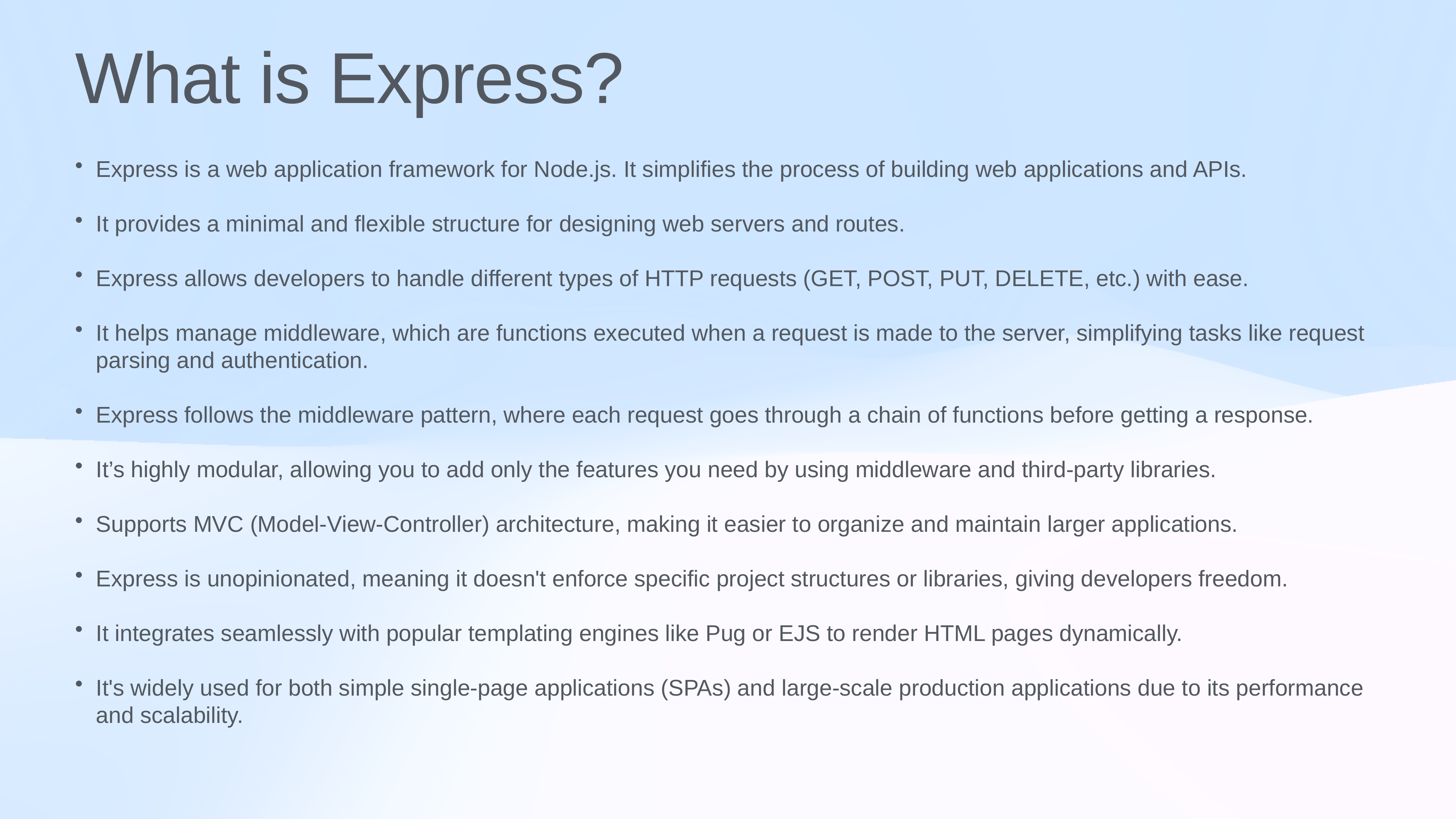

# What is Express?
Express is a web application framework for Node.js. It simplifies the process of building web applications and APIs.
It provides a minimal and flexible structure for designing web servers and routes.
Express allows developers to handle different types of HTTP requests (GET, POST, PUT, DELETE, etc.) with ease.
It helps manage middleware, which are functions executed when a request is made to the server, simplifying tasks like request parsing and authentication.
Express follows the middleware pattern, where each request goes through a chain of functions before getting a response.
It’s highly modular, allowing you to add only the features you need by using middleware and third-party libraries.
Supports MVC (Model-View-Controller) architecture, making it easier to organize and maintain larger applications.
Express is unopinionated, meaning it doesn't enforce specific project structures or libraries, giving developers freedom.
It integrates seamlessly with popular templating engines like Pug or EJS to render HTML pages dynamically.
It's widely used for both simple single-page applications (SPAs) and large-scale production applications due to its performance and scalability.